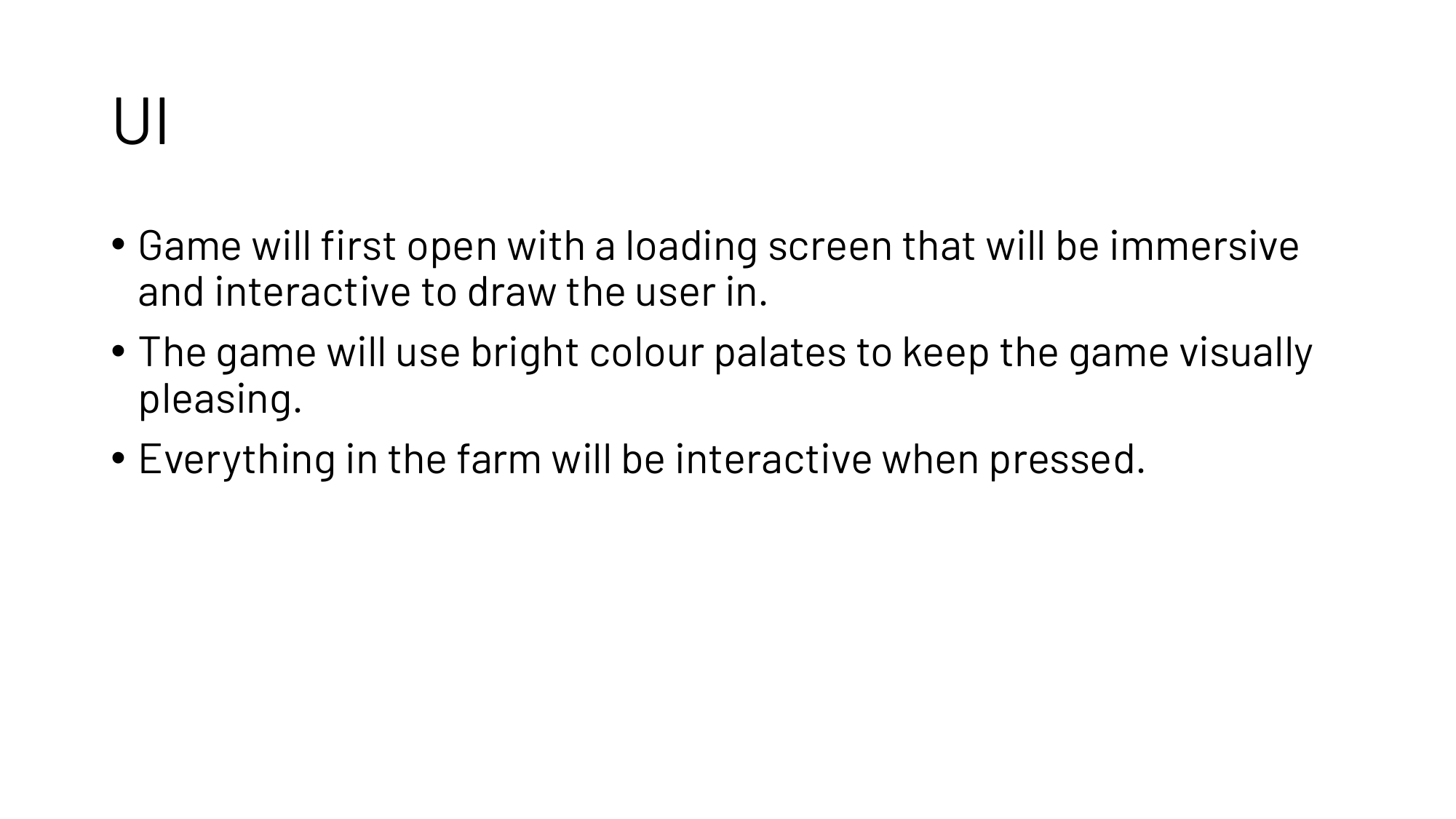

# UI
Game will first open with a loading screen that will be immersive and interactive to draw the user in.
The game will use bright colour palates to keep the game visually pleasing.
Everything in the farm will be interactive when pressed.